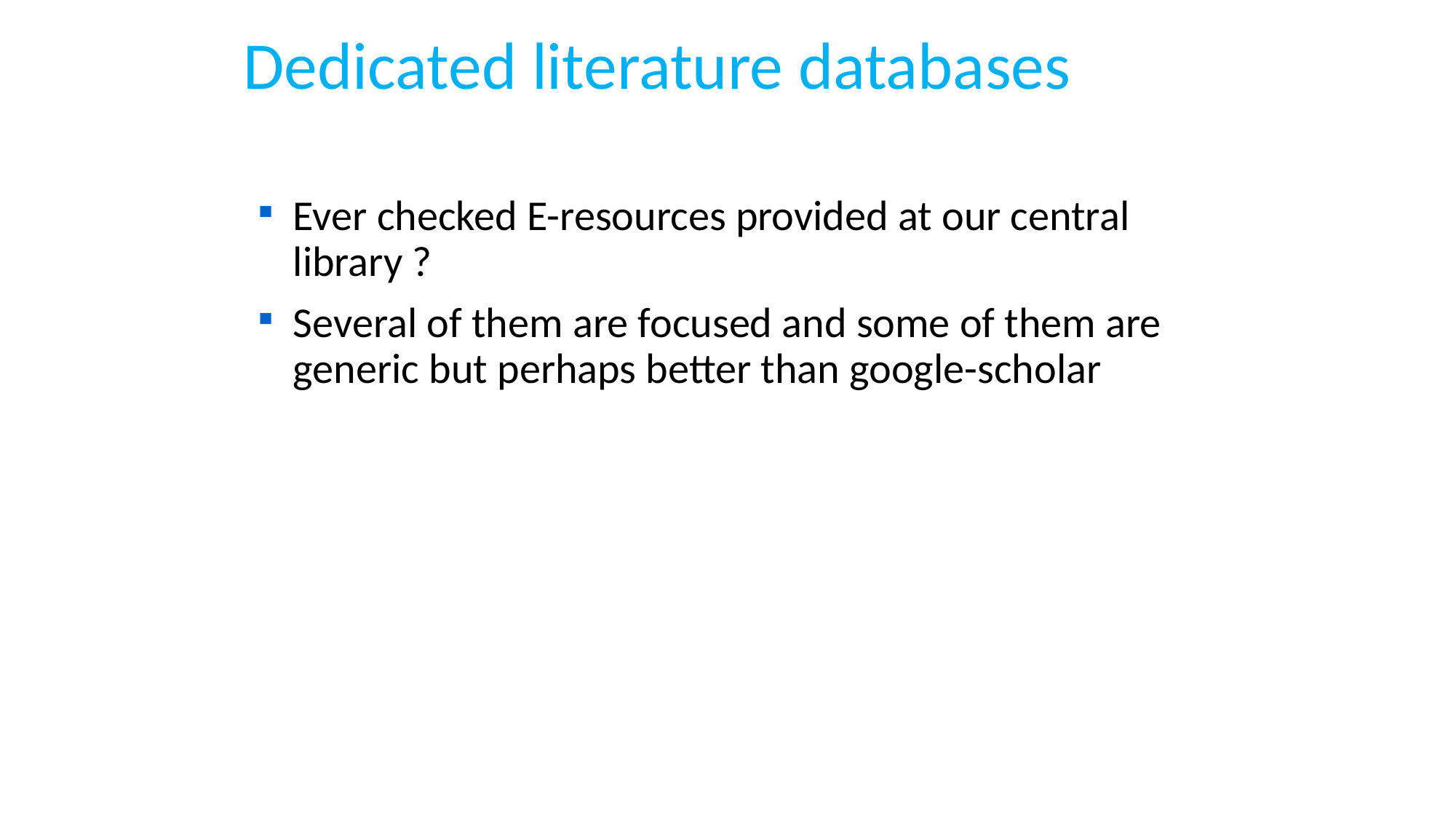

# Dedicated literature databases
Ever checked E-resources provided at our central library ?
Several of them are focused and some of them are generic but perhaps better than google-scholar